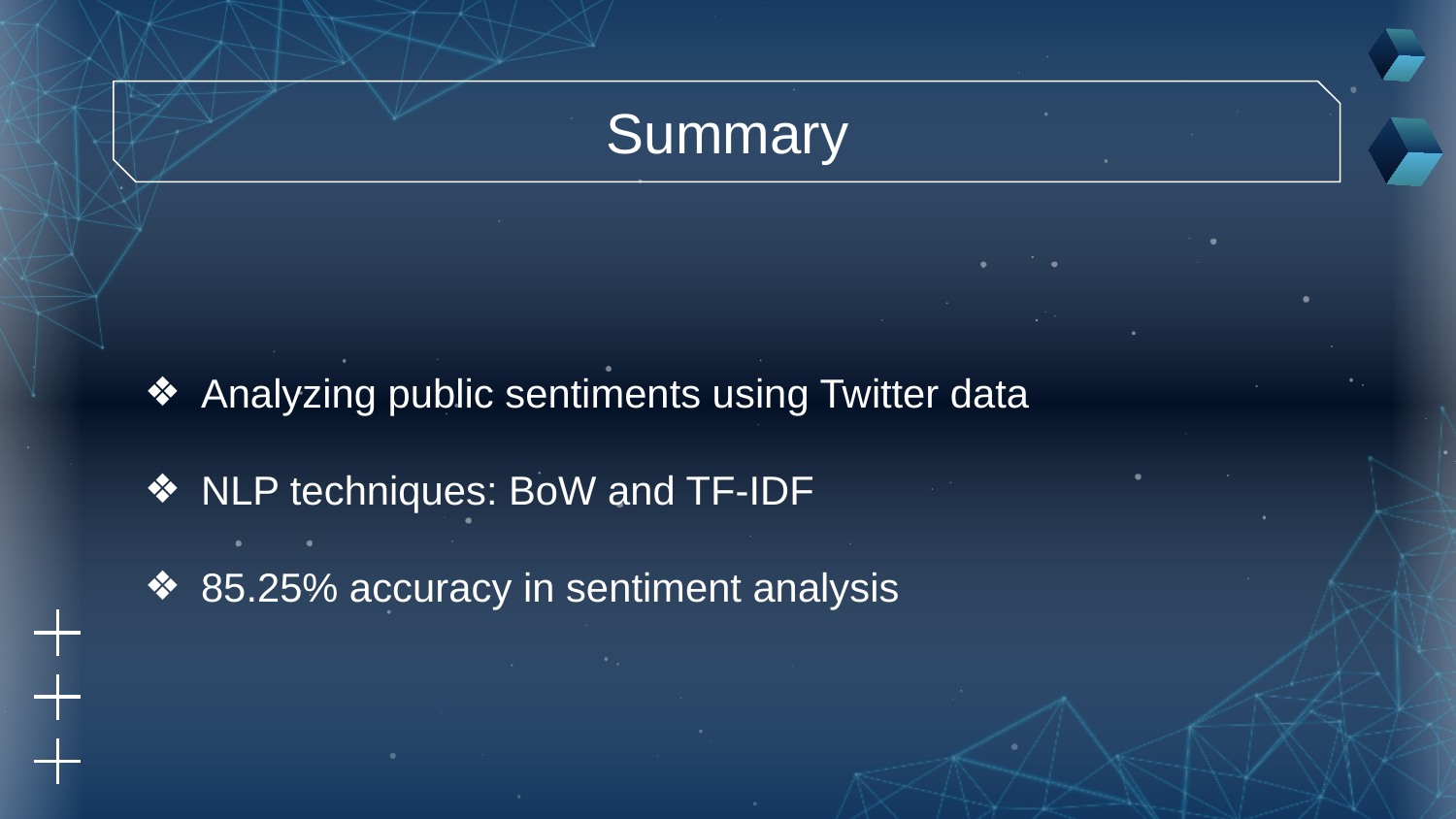

# Summary

Analyzing public sentiments using Twitter data

NLP techniques: BoW and TF-IDF

85.25% accuracy in sentiment analysis